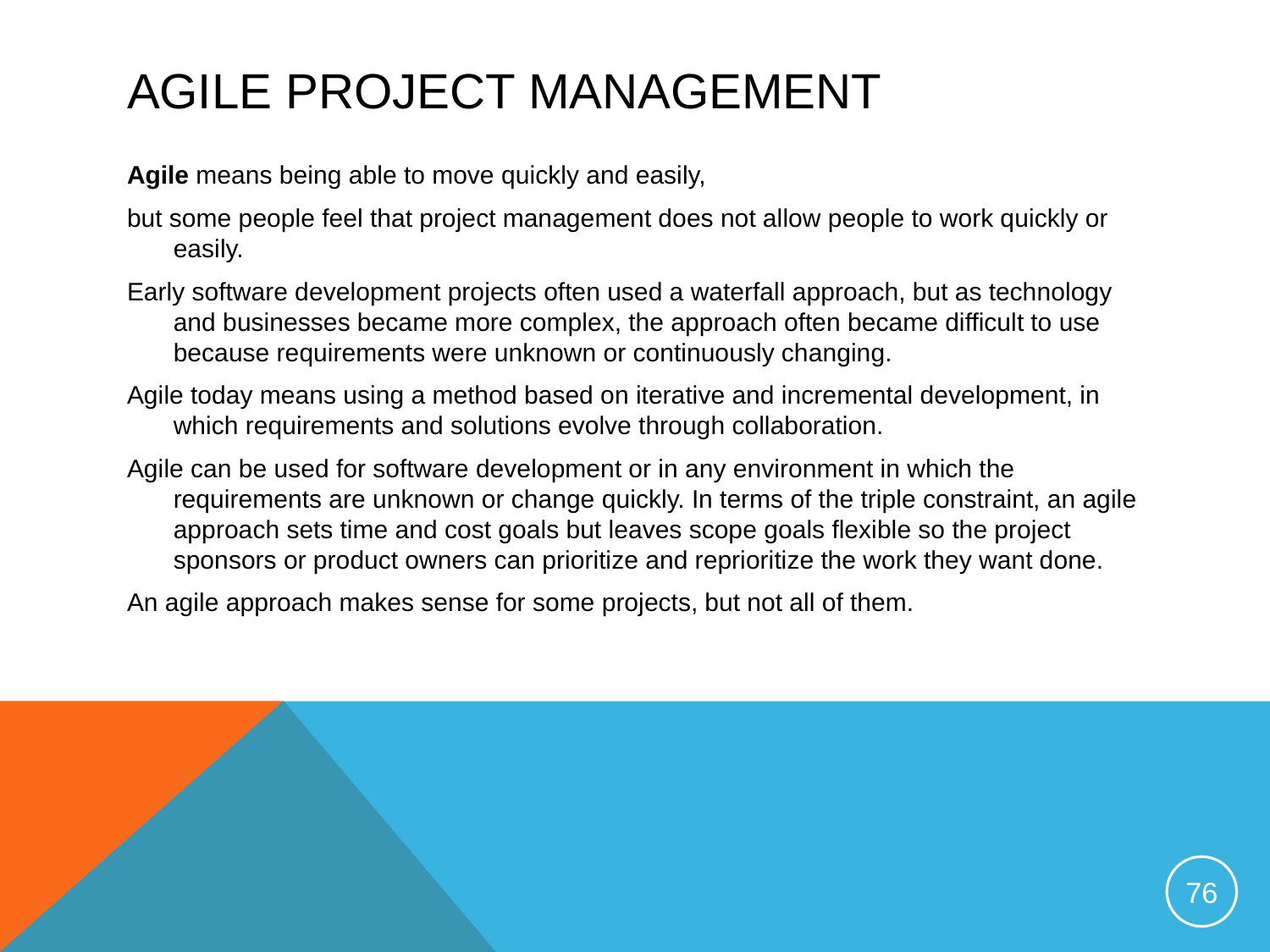

# Agile Project Management
Agile means being able to move quickly and easily,
but some people feel that project management does not allow people to work quickly or easily.
Early software development projects often used a waterfall approach, but as technology and businesses became more complex, the approach often became difficult to use because requirements were unknown or continuously changing.
Agile today means using a method based on iterative and incremental development, in which requirements and solutions evolve through collaboration.
Agile can be used for software development or in any environment in which the requirements are unknown or change quickly. In terms of the triple constraint, an agile approach sets time and cost goals but leaves scope goals flexible so the project sponsors or product owners can prioritize and reprioritize the work they want done.
An agile approach makes sense for some projects, but not all of them.
76